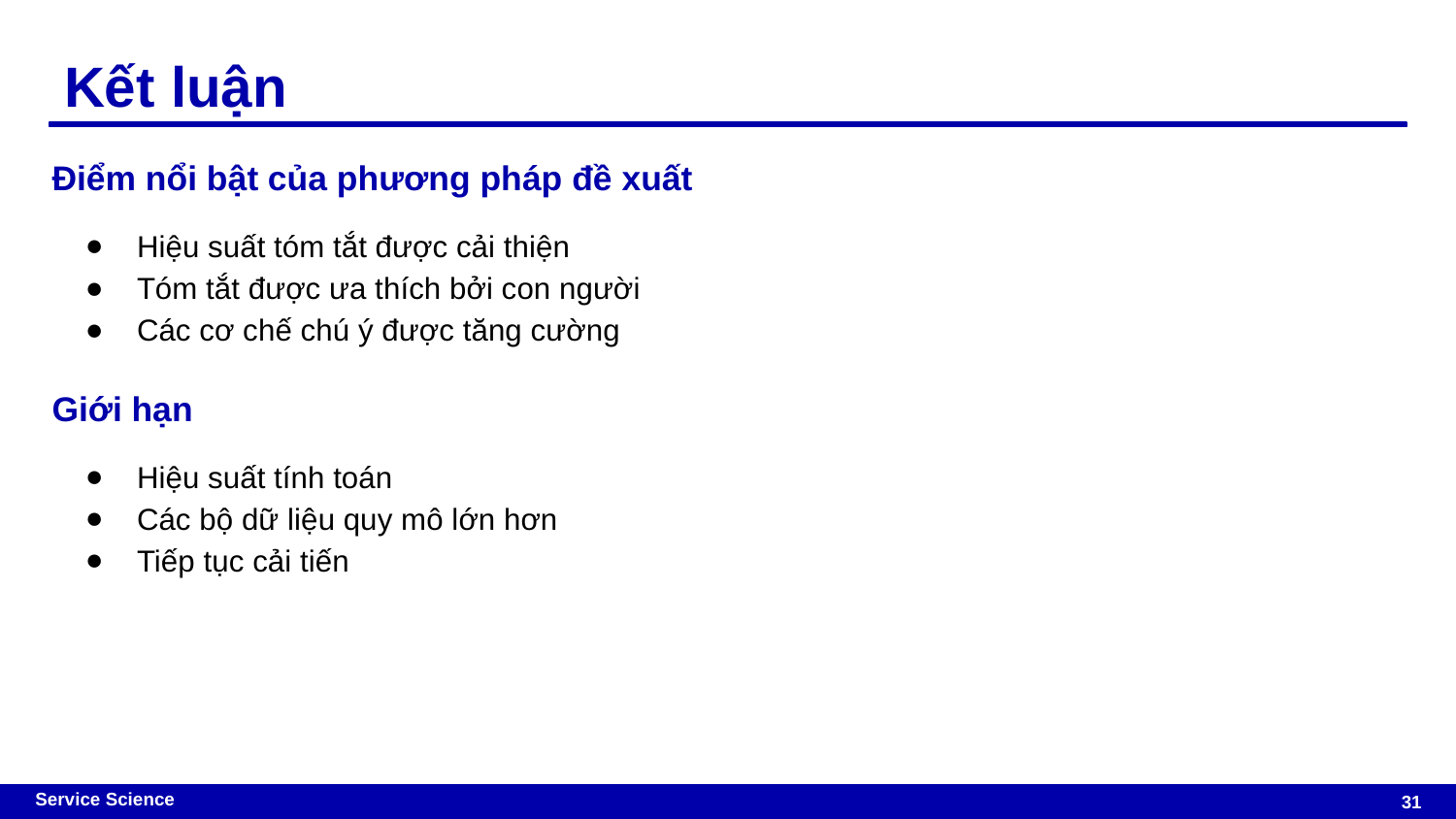

Kết luận

Điểm nổi bật của phương pháp đề xuất
Hiệu suất tóm tắt được cải thiện
Tóm tắt được ưa thích bởi con người
Các cơ chế chú ý được tăng cường
Giới hạn
Hiệu suất tính toán
Các bộ dữ liệu quy mô lớn hơn
Tiếp tục cải tiến
31
Service Science